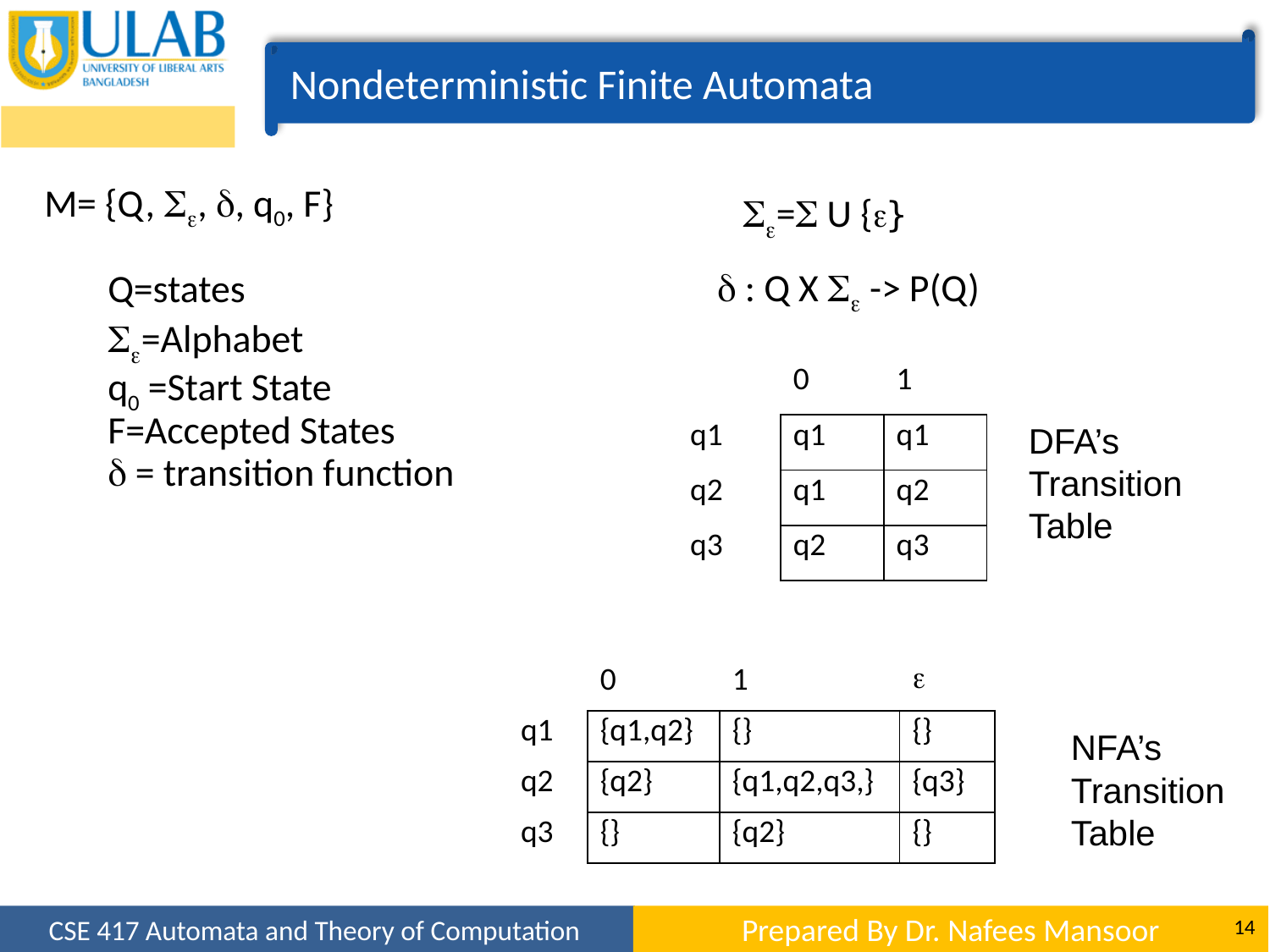

Nondeterministic Finite Automata
M= {Q, Σε, δ, q0, F}

Q=states
Σε=Alphabet
q0 =Start State
F=Accepted States
δ = transition function

Σε=Σ U {ε}
δ : Q X Σε -> P(Q)
|  | 0 | 1 |
| --- | --- | --- |
| q1 | q1 | q1 |
| q2 | q1 | q2 |
| q3 | q2 | q3 |
DFA’s Transition Table
|  | 0 | 1 | ε |
| --- | --- | --- | --- |
| q1 | {q1,q2} | {} | {} |
| q2 | {q2} | {q1,q2,q3,} | {q3} |
| q3 | {} | {q2} | {} |
NFA’s Transition Table